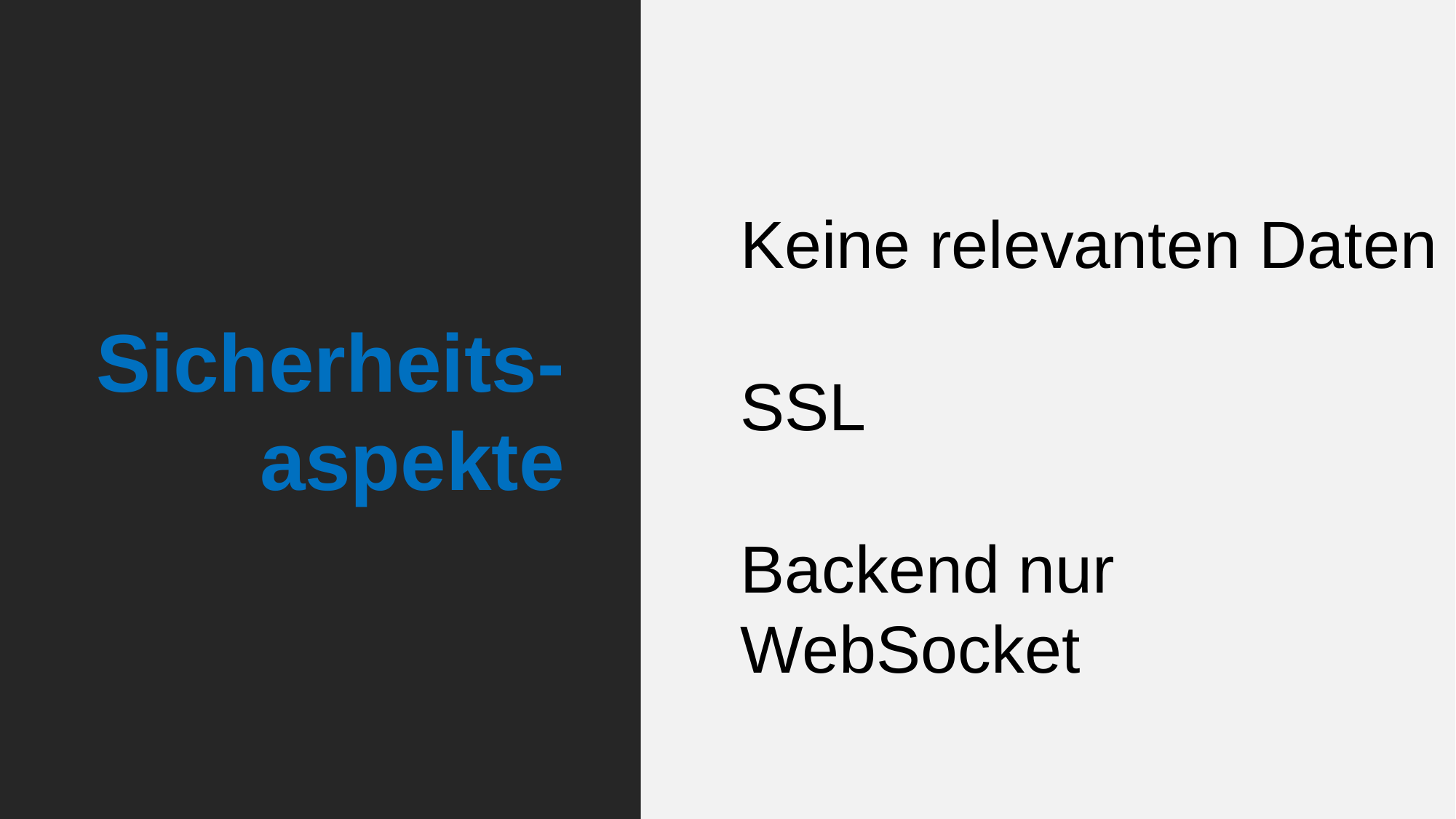

Keine relevanten Daten
Sicherheits-aspekte
SSL
Backend nur WebSocket